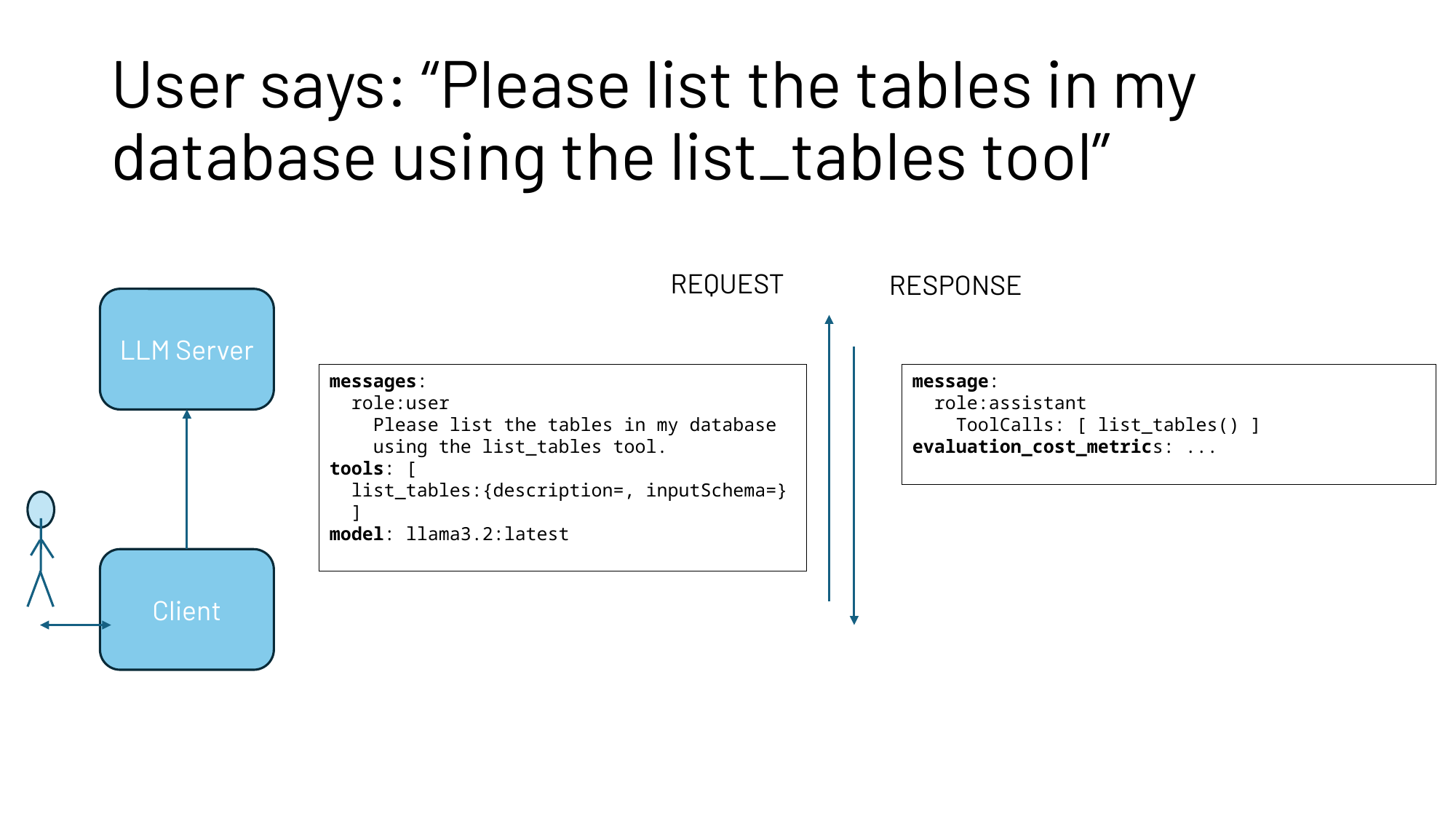

# User says: “Please list the tables in my database using the list_tables tool”
REQUEST
RESPONSE
LLM Server
messages:
  role:user
    Please list the tables in my database
    using the list_tables tool.
tools: [
  list_tables:{description=, inputSchema=}
  ]
model: llama3.2:latest

message:
  role:assistant
    ToolCalls: [ list_tables() ]
evaluation_cost_metrics: ...

Client